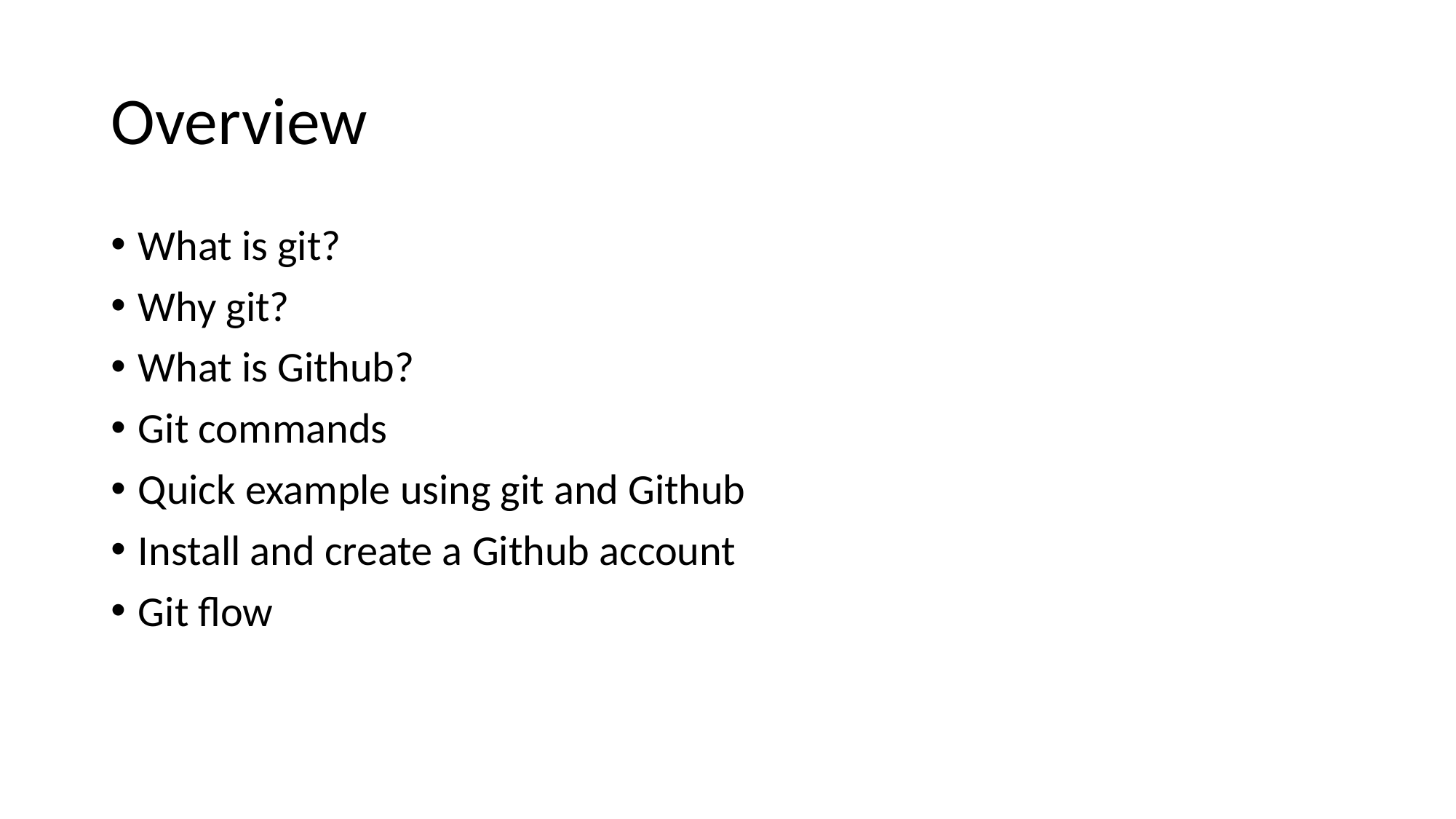

# Overview
What is git?
Why git?
What is Github?
Git commands
Quick example using git and Github
Install and create a Github account
Git flow